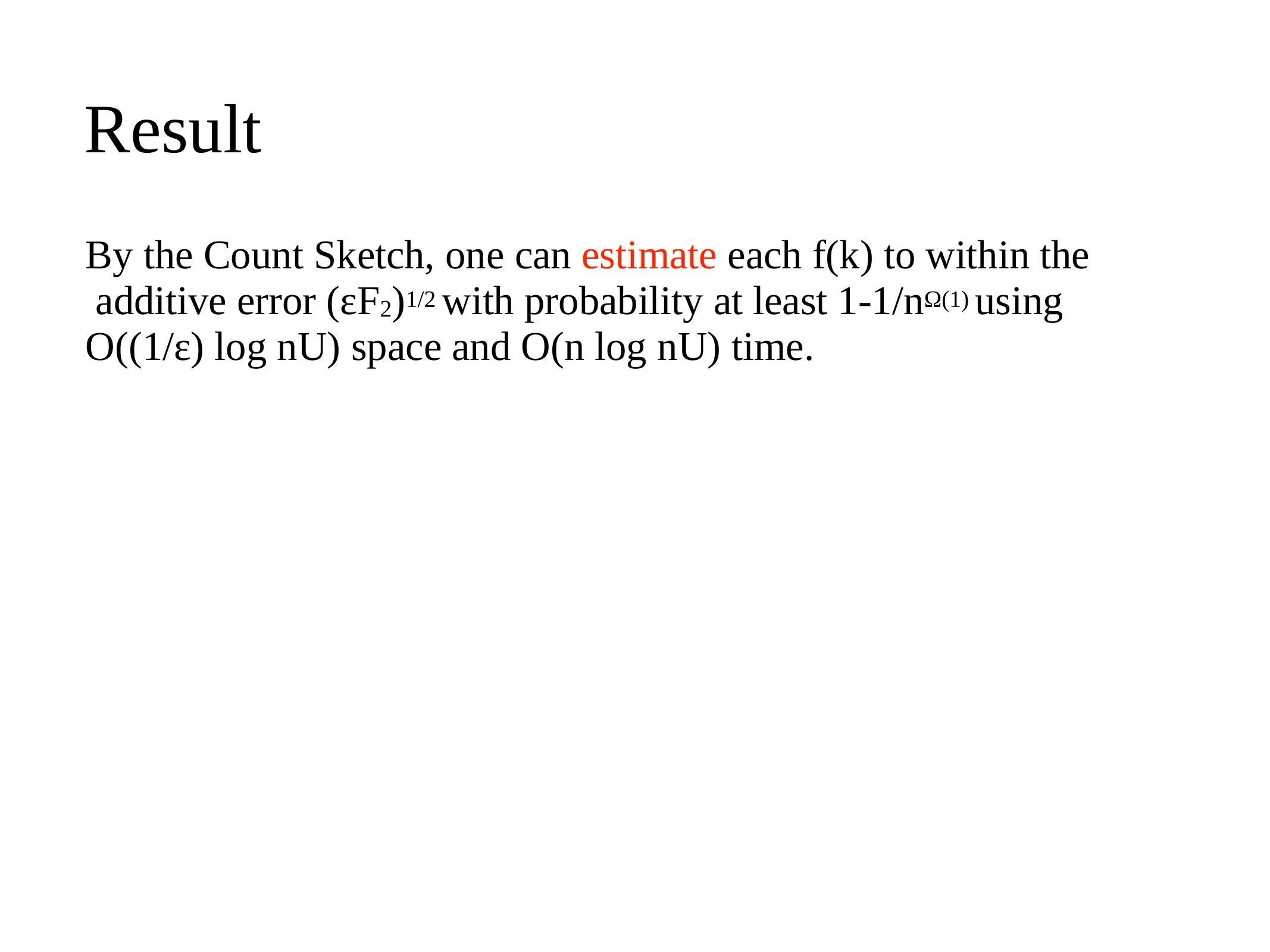

# Result
By the Count Sketch, one can estimate each f(k) to within the  additive error (εF2)1/2 with probability at least 1-1/nΩ(1) using  O((1/ε) log nU) space and O(n log nU) time.